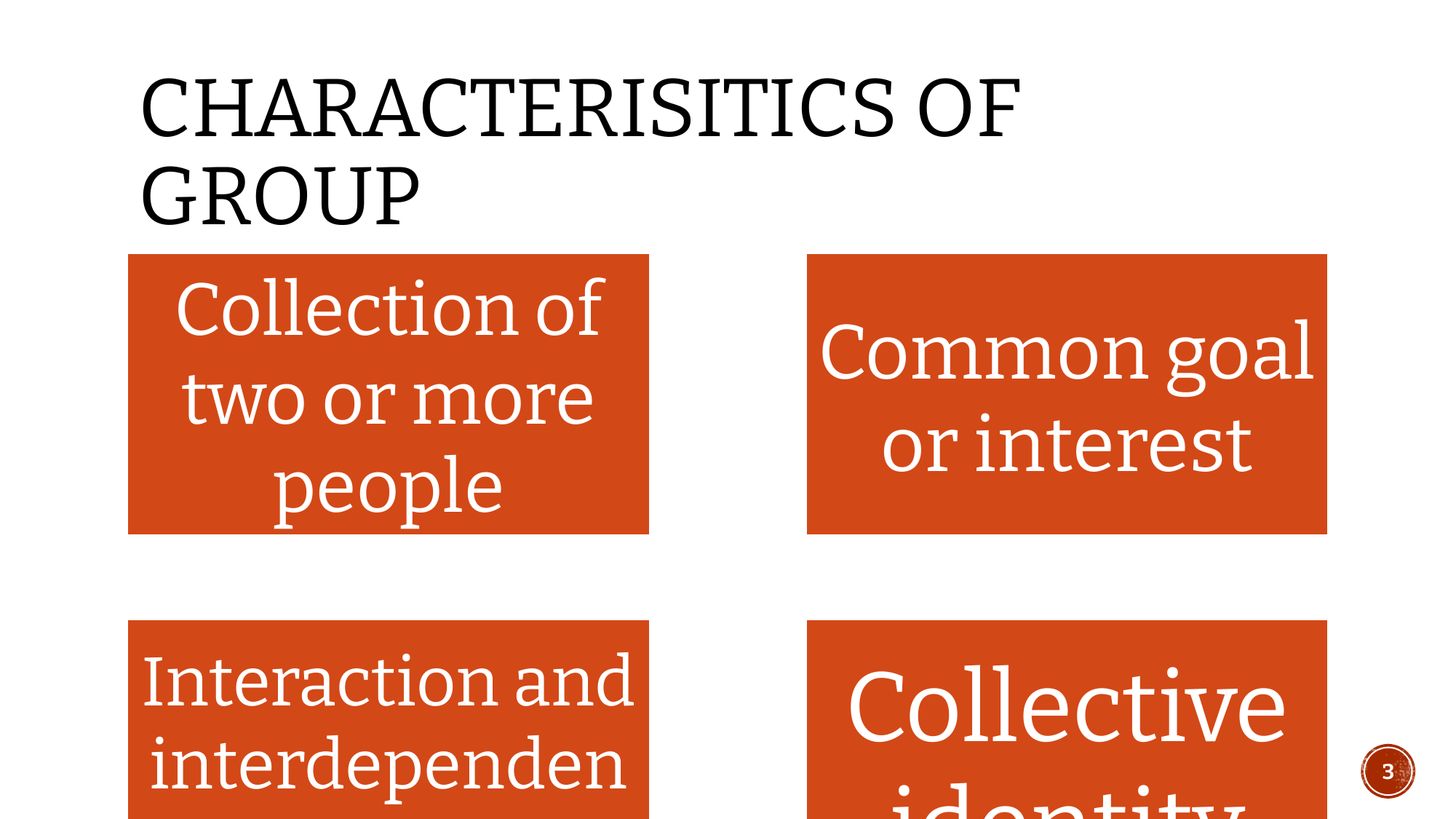

# Characterisitics of group
Collection of two or more people
Common goal or interest
3